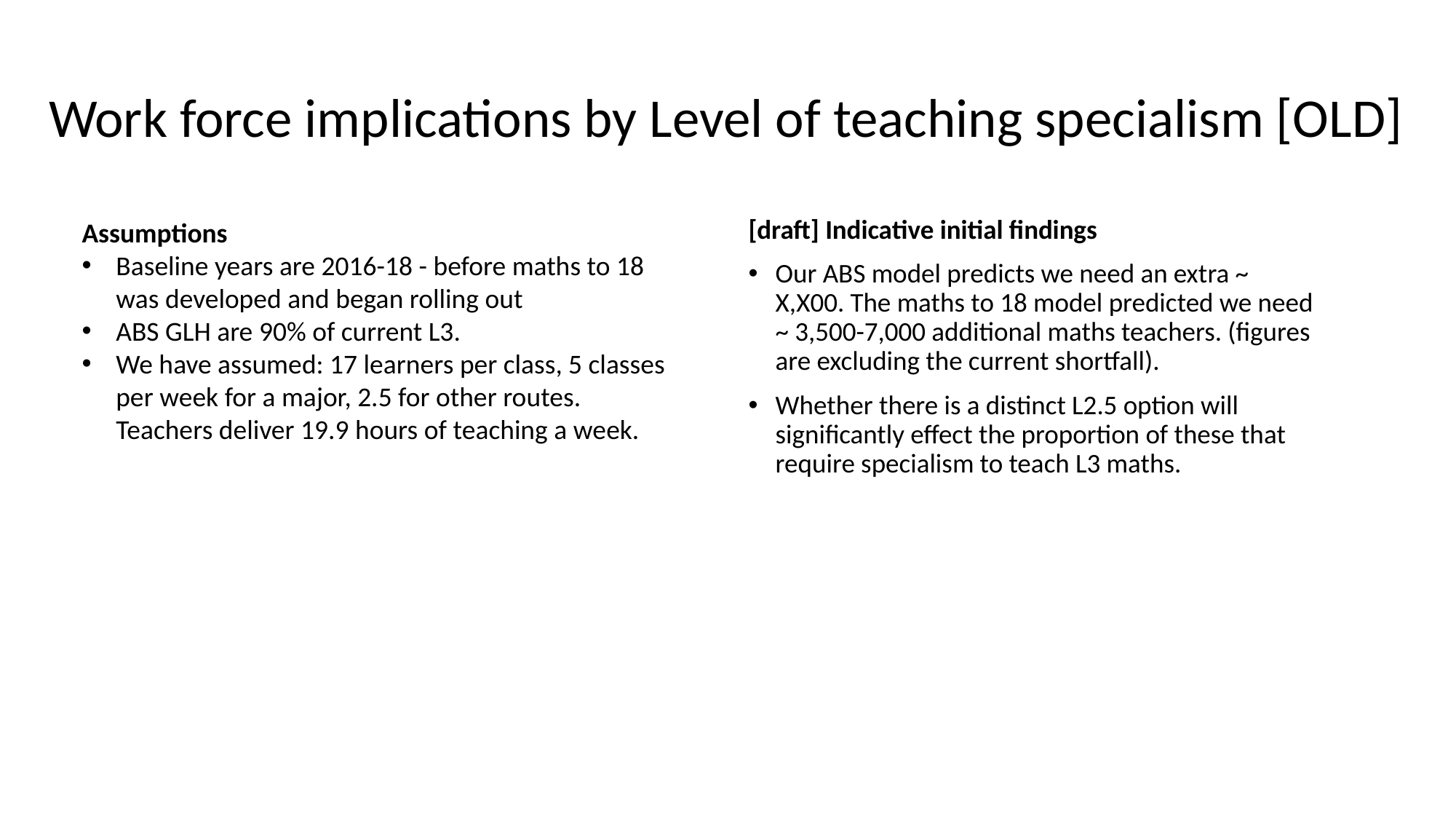

# Work force implications by Level of teaching specialism [OLD]
Assumptions
Baseline years are 2016-18 - before maths to 18 was developed and began rolling out
ABS GLH are 90% of current L3.
We have assumed: 17 learners per class, 5 classes per week for a major, 2.5 for other routes. Teachers deliver 19.9 hours of teaching a week.
[draft] Indicative initial findings
Our ABS model predicts we need an extra ~ X,X00. The maths to 18 model predicted we need ~ 3,500-7,000 additional maths teachers. (figures are excluding the current shortfall).
Whether there is a distinct L2.5 option will significantly effect the proportion of these that require specialism to teach L3 maths.